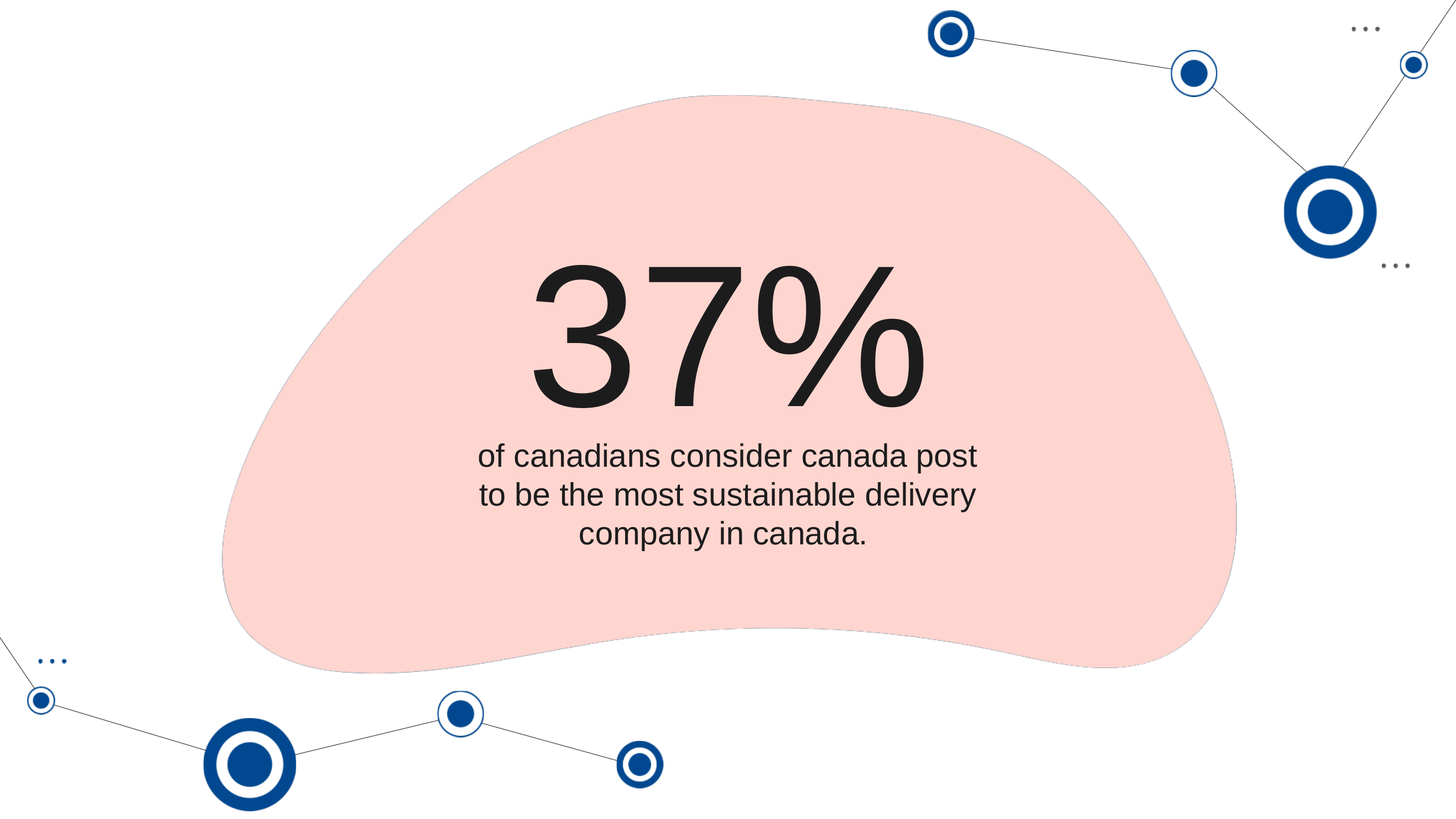

37%

of canadians consider canada post to be the most sustainable delivery company in canada.